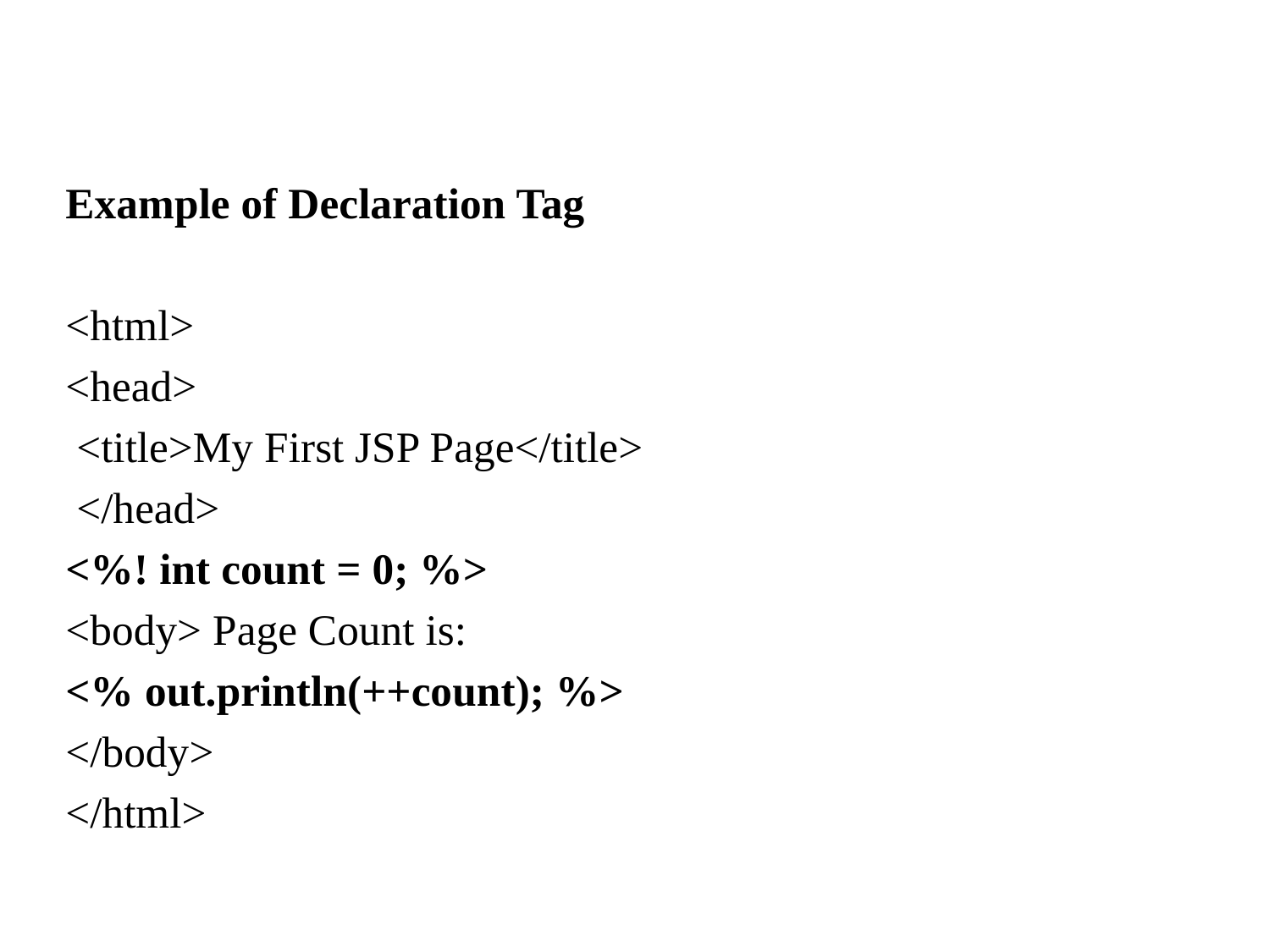

Example of Declaration Tag

<html>
<head>
 <title>My First JSP Page</title>
 </head>
<%! int count = 0; %>
<body> Page Count is:
<% out.println(++count); %>
</body>
</html>